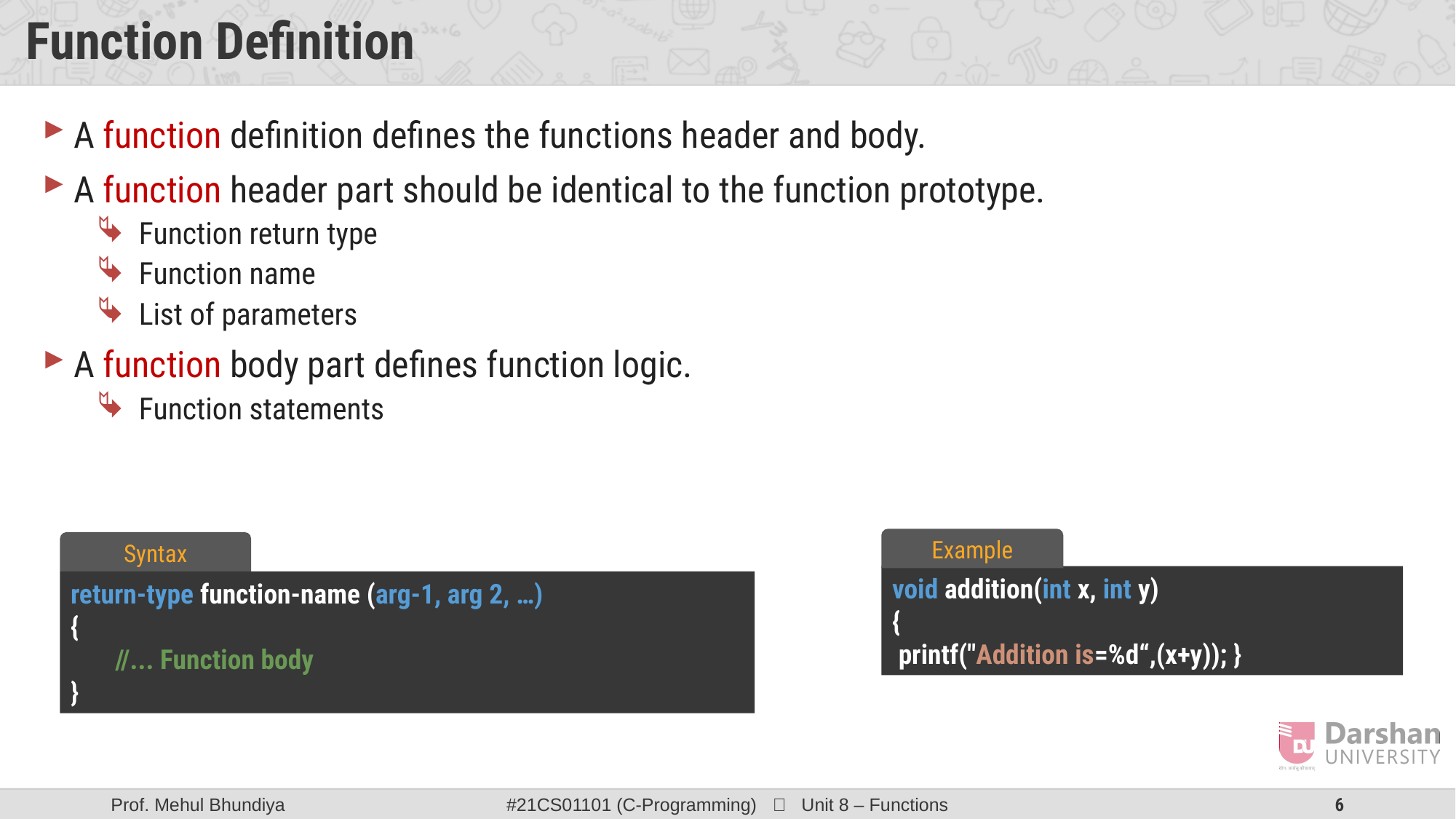

# Function Definition
A function definition defines the functions header and body.
A function header part should be identical to the function prototype.
Function return type
Function name
List of parameters
A function body part defines function logic.
Function statements

Example
Syntax
void addition(int x, int y)
{
 printf("Addition is=%d“,(x+y)); }
return-type function-name (arg-1, arg 2, …)
{
       //... Function body
}